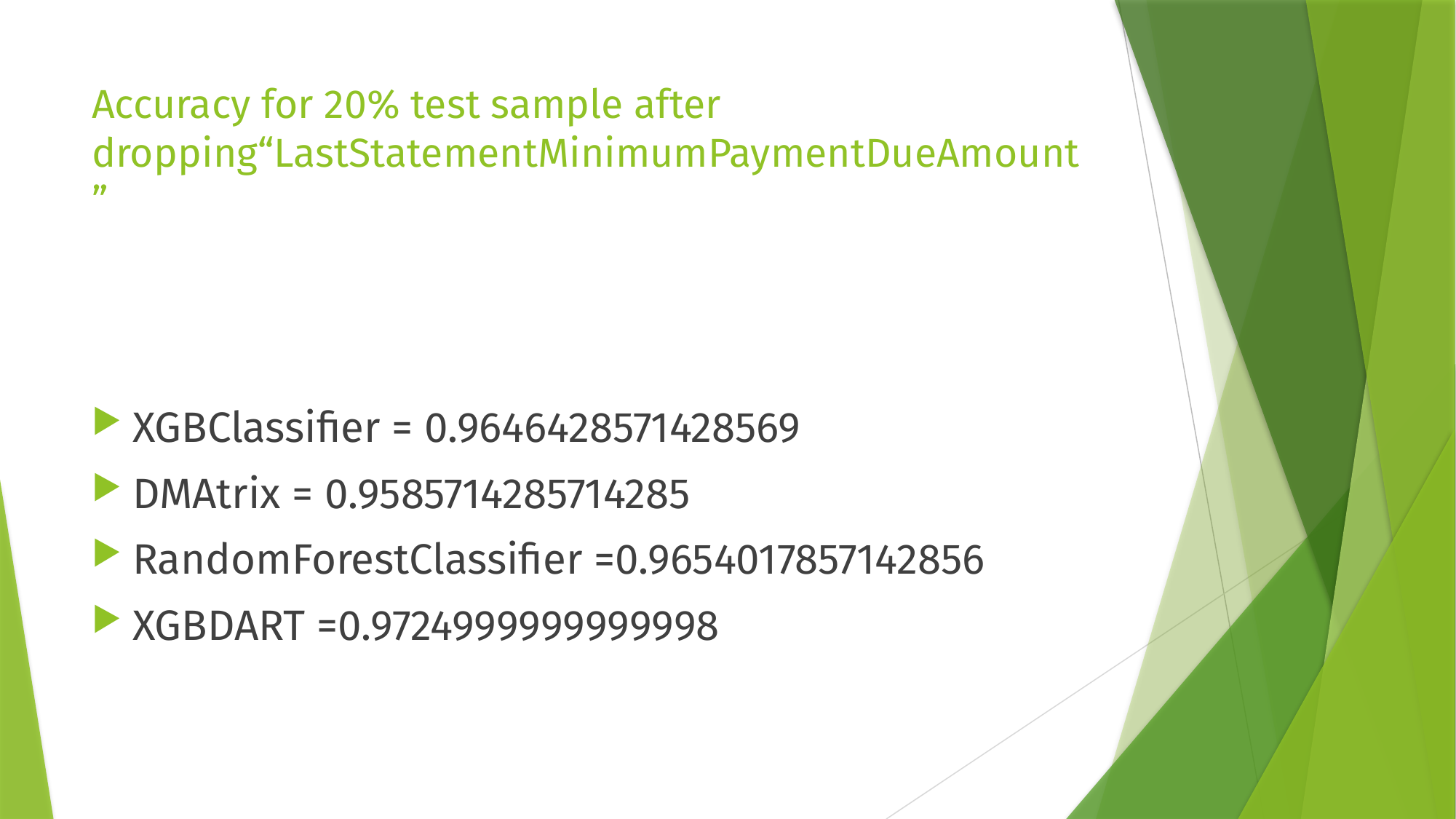

# Accuracy for 20% test sample after dropping“LastStatementMinimumPaymentDueAmount”
XGBClassifier = 0.9646428571428569
DMAtrix = 0.9585714285714285
RandomForestClassifier =0.9654017857142856
XGBDART =0.9724999999999998